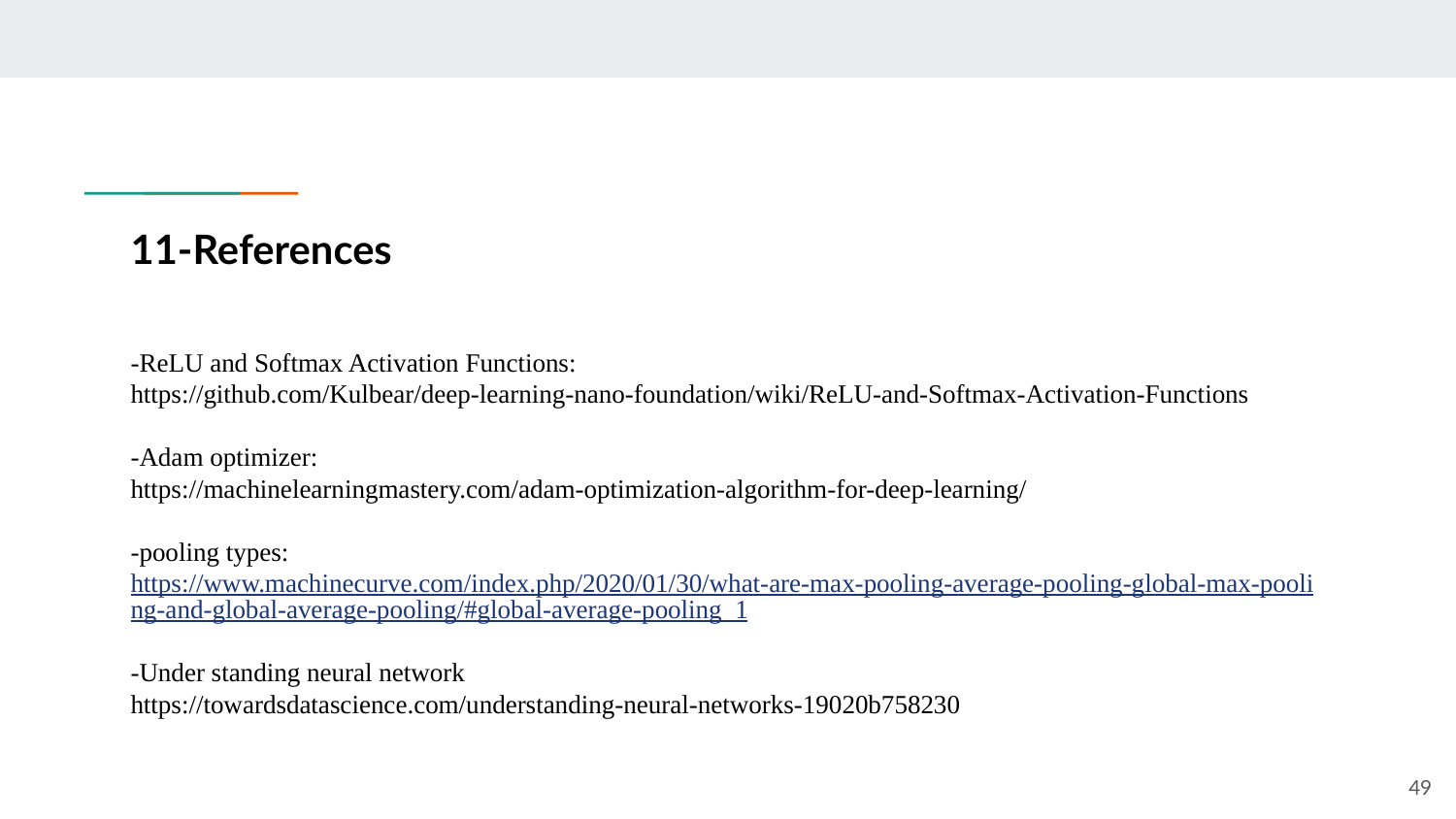

# 11-References

-ReLU and Softmax Activation Functions:
https://github.com/Kulbear/deep-learning-nano-foundation/wiki/ReLU-and-Softmax-Activation-Functions

-Adam optimizer:
https://machinelearningmastery.com/adam-optimization-algorithm-for-deep-learning/

-pooling types:
https://www.machinecurve.com/index.php/2020/01/30/what-are-max-pooling-average-pooling-global-max-pooling-and-global-average-pooling/#global-average-pooling_1

-Under standing neural network
https://towardsdatascience.com/understanding-neural-networks-19020b758230
49